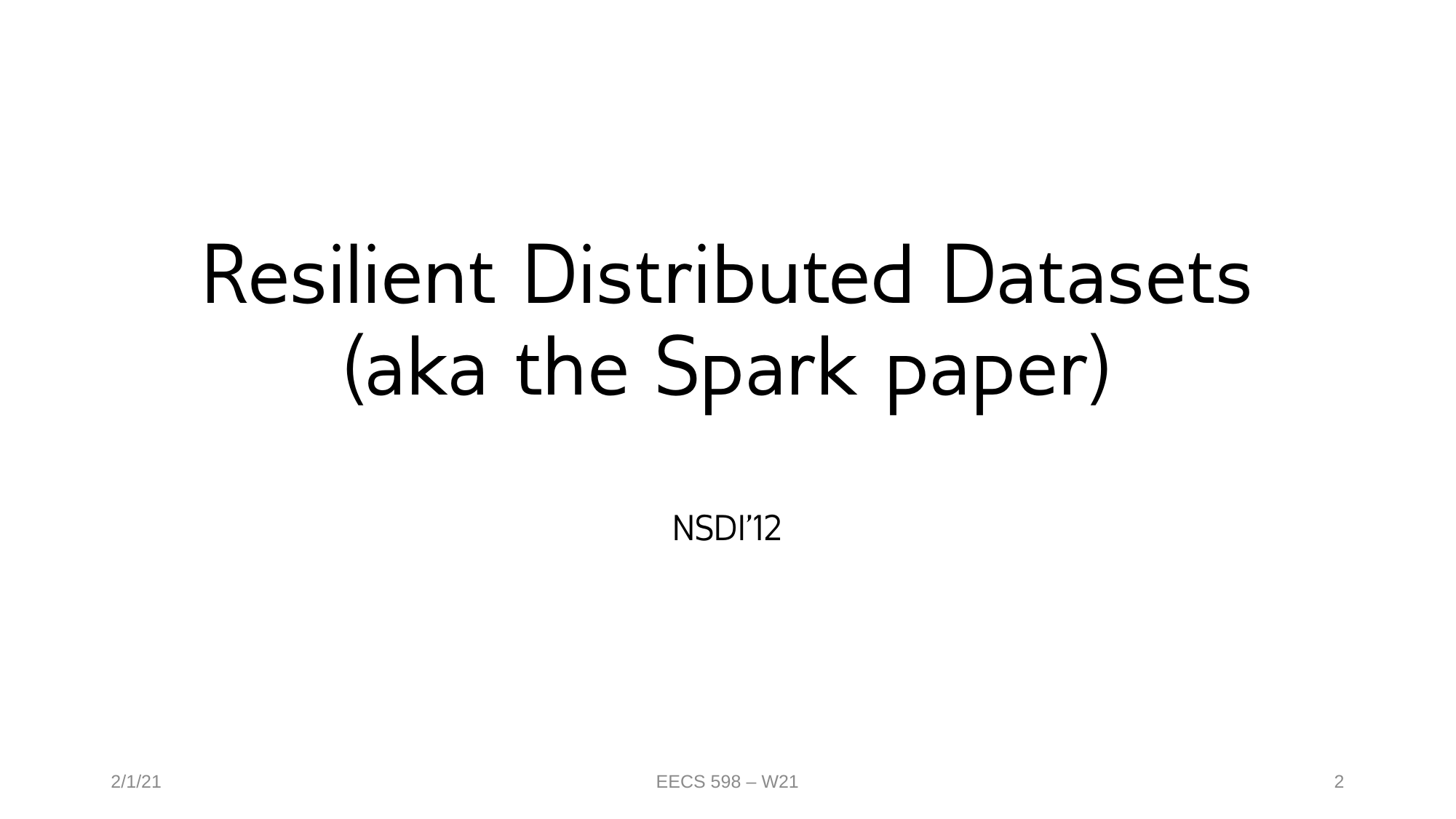

# Resilient Distributed Datasets (aka the Spark paper)
NSDI’12
2/1/21
EECS 598 – W21
2